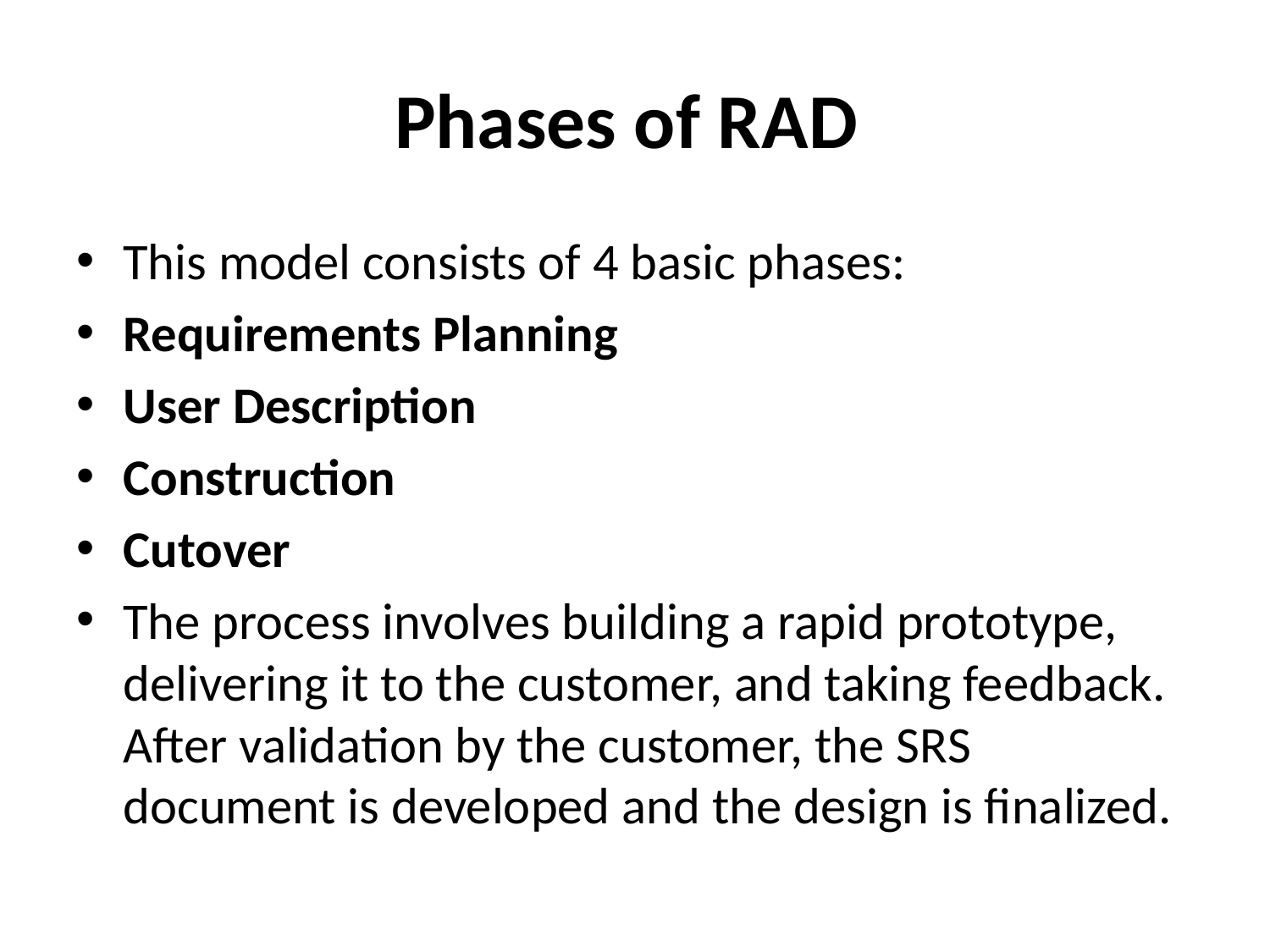

# Phases of RAD
This model consists of 4 basic phases:
Requirements Planning
User Description
Construction
Cutover
The process involves building a rapid prototype, delivering it to the customer, and taking feedback. After validation by the customer, the SRS document is developed and the design is finalized.